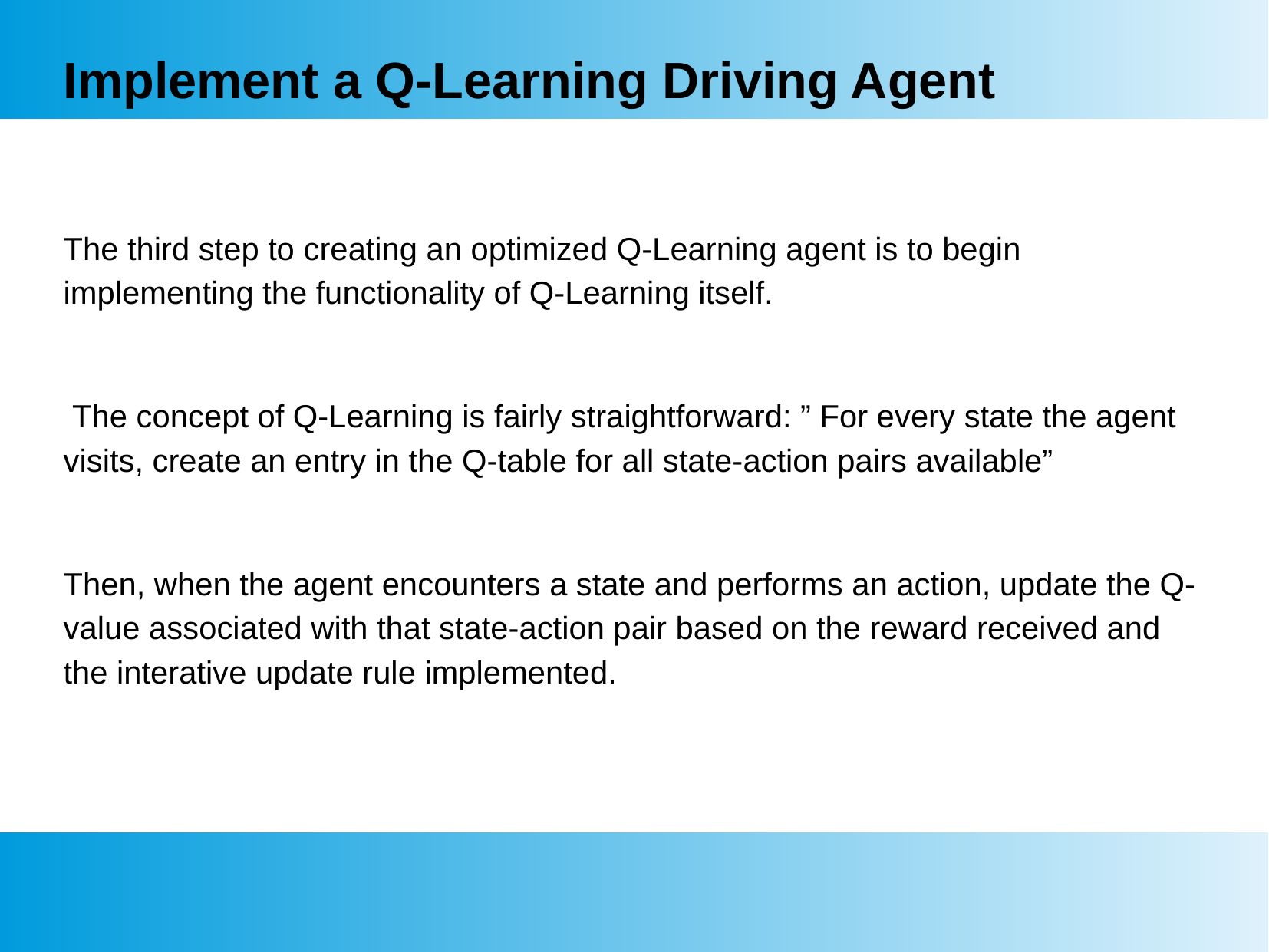

# Implement a Q-Learning Driving Agent
The third step to creating an optimized Q-Learning agent is to begin implementing the functionality of Q-Learning itself.

 The concept of Q-Learning is fairly straightforward: ” For every state the agent visits, create an entry in the Q-table for all state-action pairs available”

Then, when the agent encounters a state and performs an action, update the Q-value associated with that state-action pair based on the reward received and the interative update rule implemented.